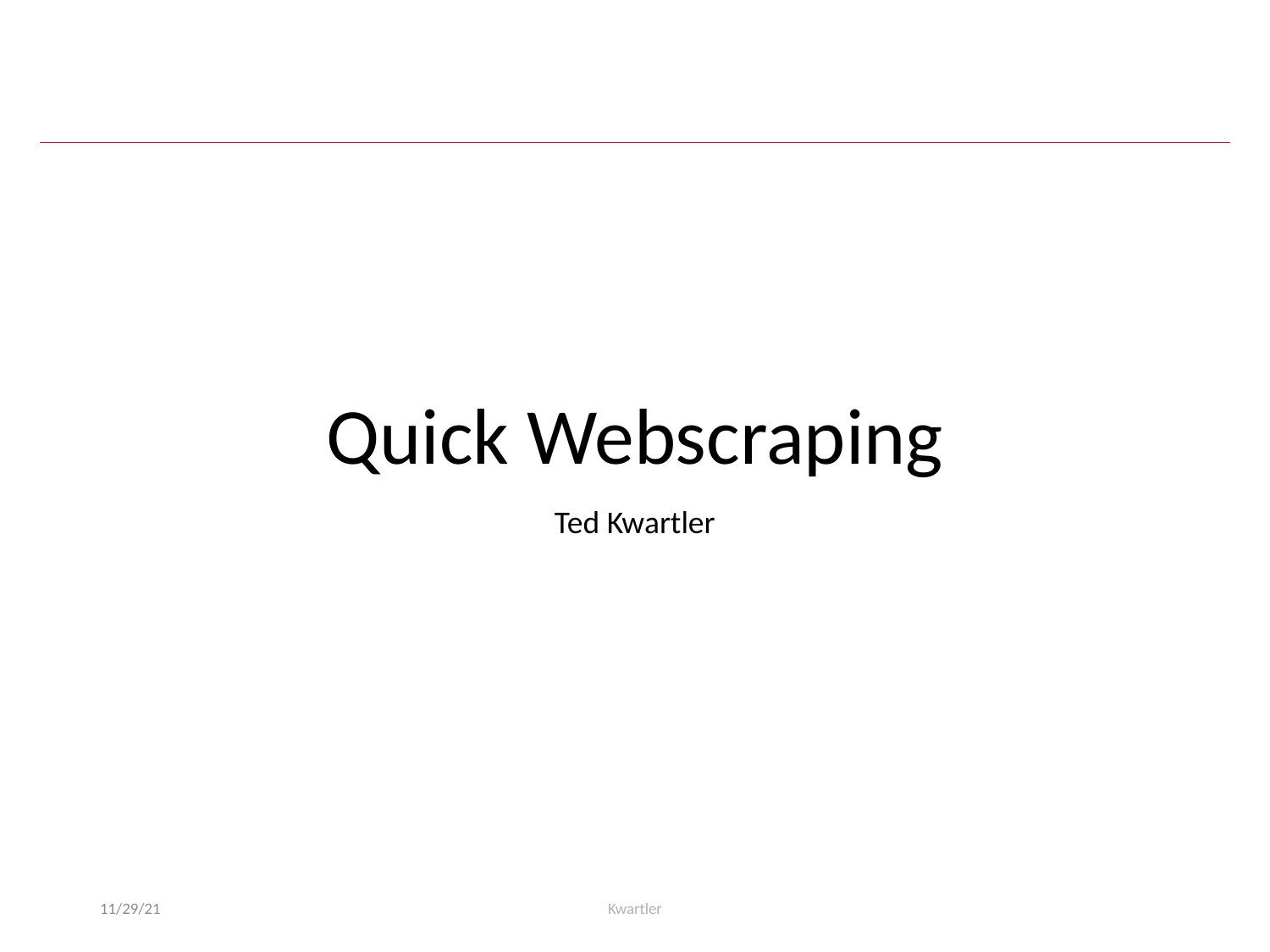

# Quick Webscraping
Ted Kwartler
11/29/21
Kwartler